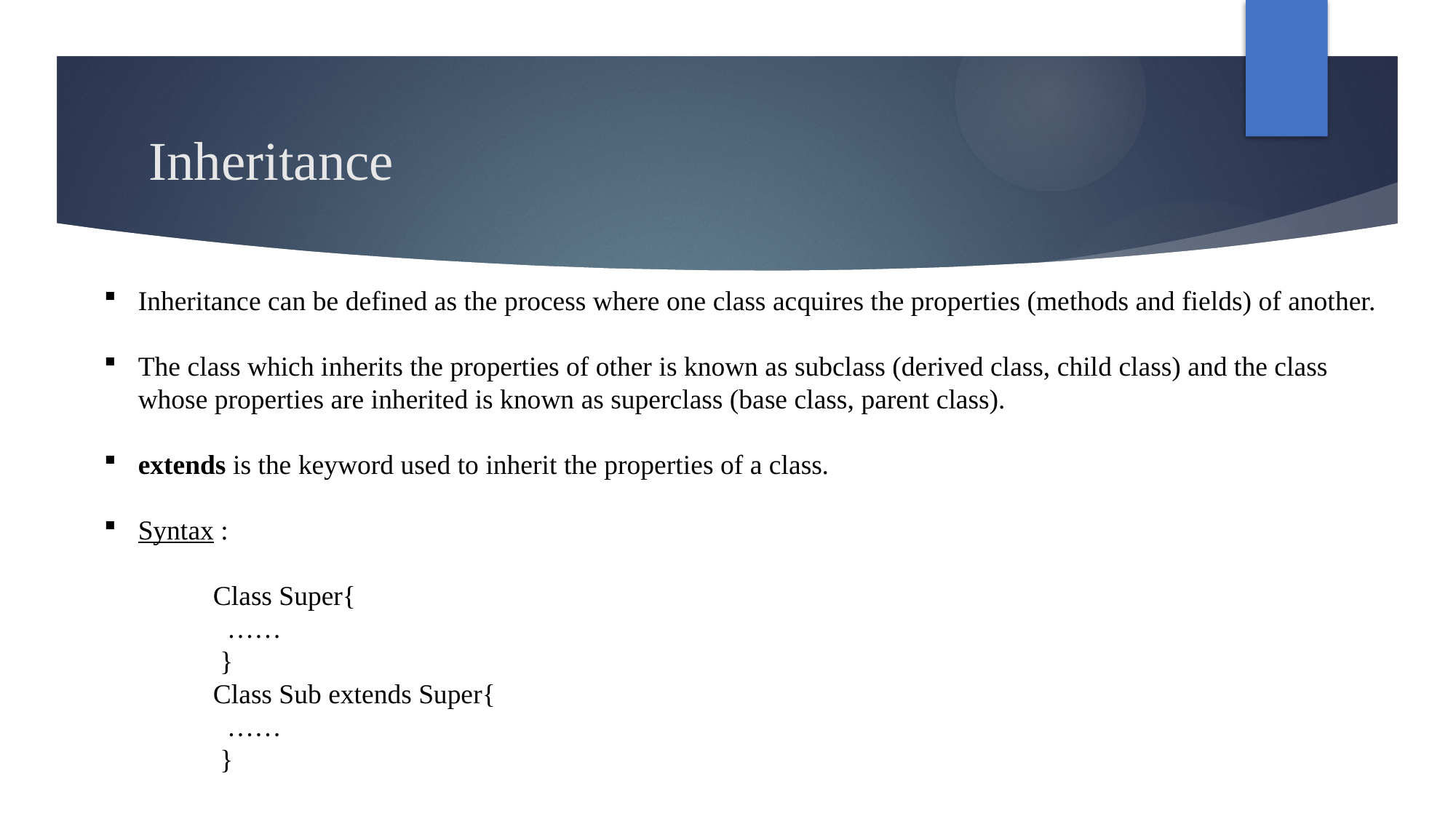

# Inheritance
Inheritance can be defined as the process where one class acquires the properties (methods and fields) of another.

The class which inherits the properties of other is known as subclass (derived class, child class) and the class whose properties are inherited is known as superclass (base class, parent class).

extends is the keyword used to inherit the properties of a class.

Syntax :

	Class Super{
	  ……
	 }
	Class Sub extends Super{
	  ……
	 }